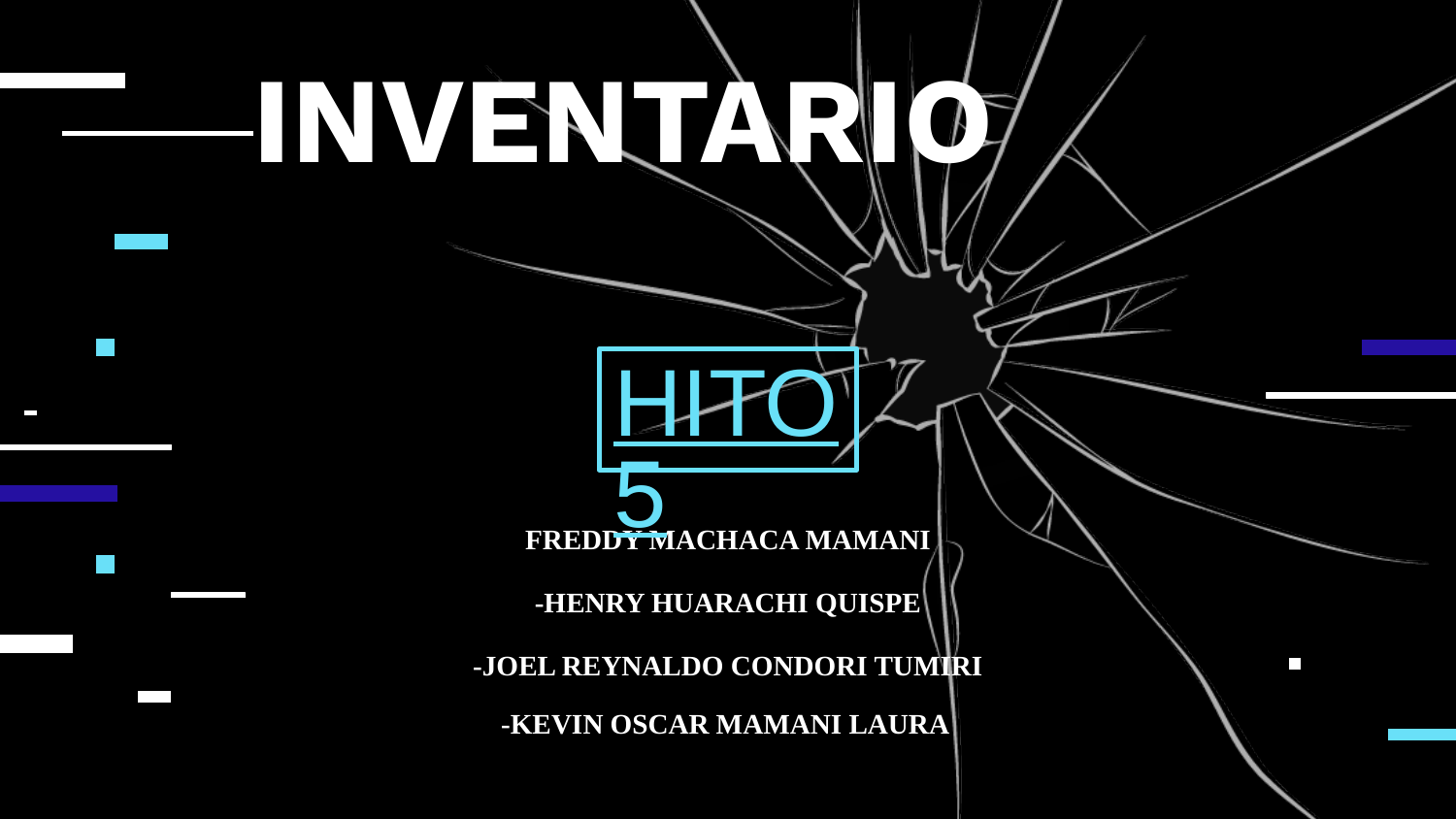

# INVENTARIO
HITO 5
FREDDY MACHACA MAMANI
-HENRY HUARACHI QUISPE
-JOEL REYNALDO CONDORI TUMIRI
-KEVIN OSCAR MAMANI LAURA